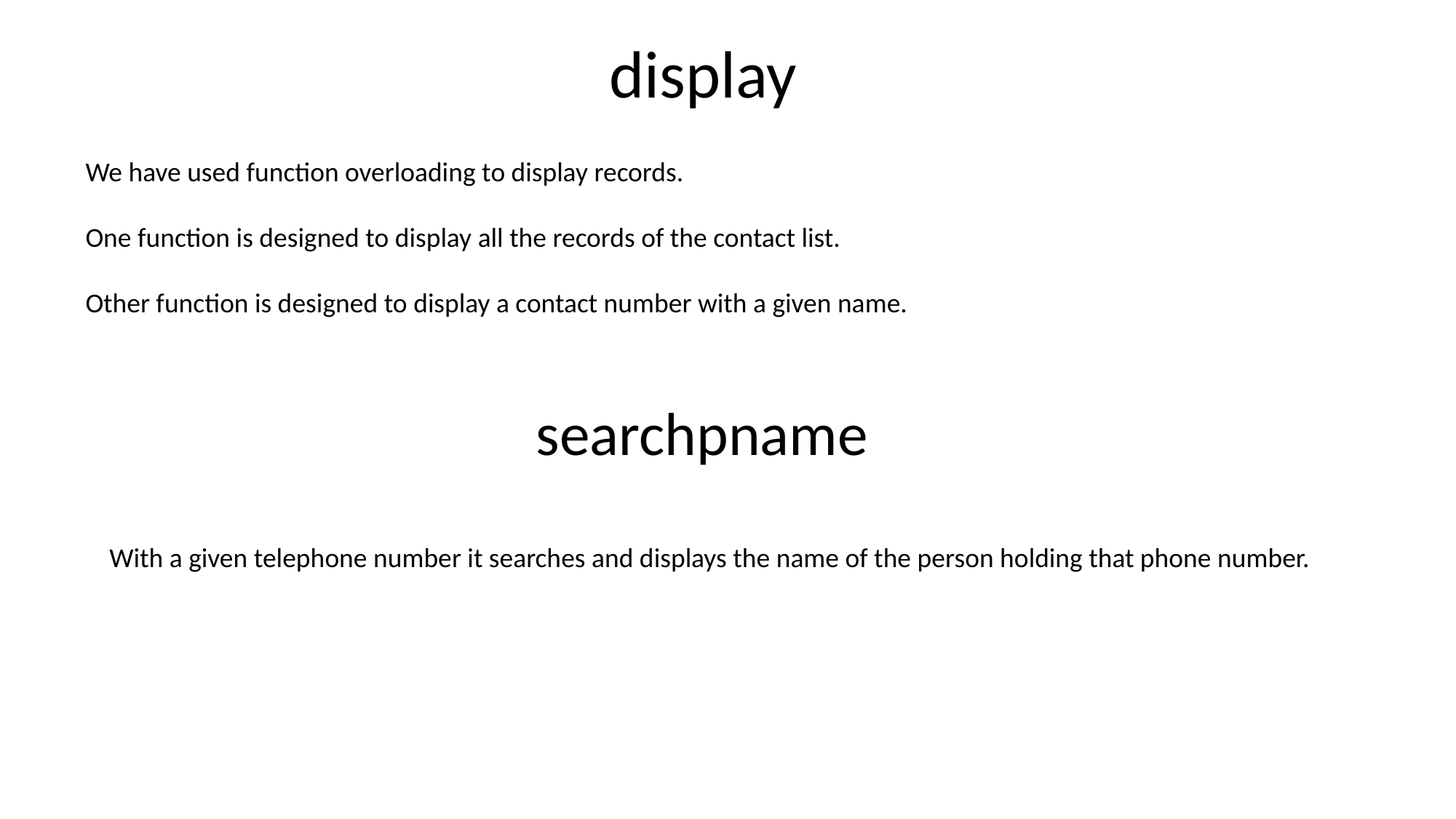

display
We have used function overloading to display records.

One function is designed to display all the records of the contact list.

Other function is designed to display a contact number with a given name.

searchpname
With a given telephone number it searches and displays the name of the person holding that phone number.